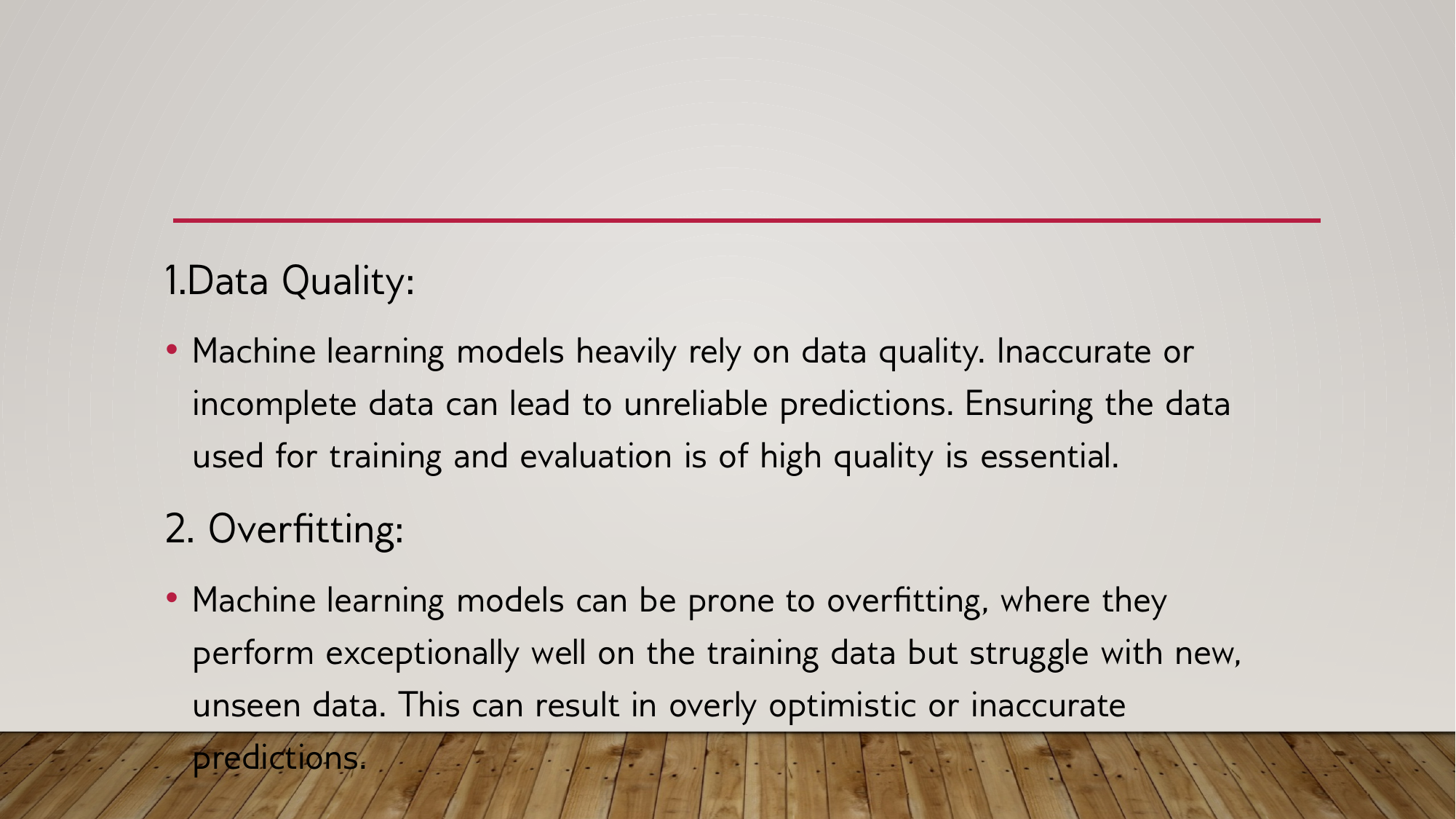

1.Data Quality:
Machine learning models heavily rely on data quality. Inaccurate or incomplete data can lead to unreliable predictions. Ensuring the data used for training and evaluation is of high quality is essential.
2. Overfitting:
Machine learning models can be prone to overfitting, where they perform exceptionally well on the training data but struggle with new, unseen data. This can result in overly optimistic or inaccurate predictions.